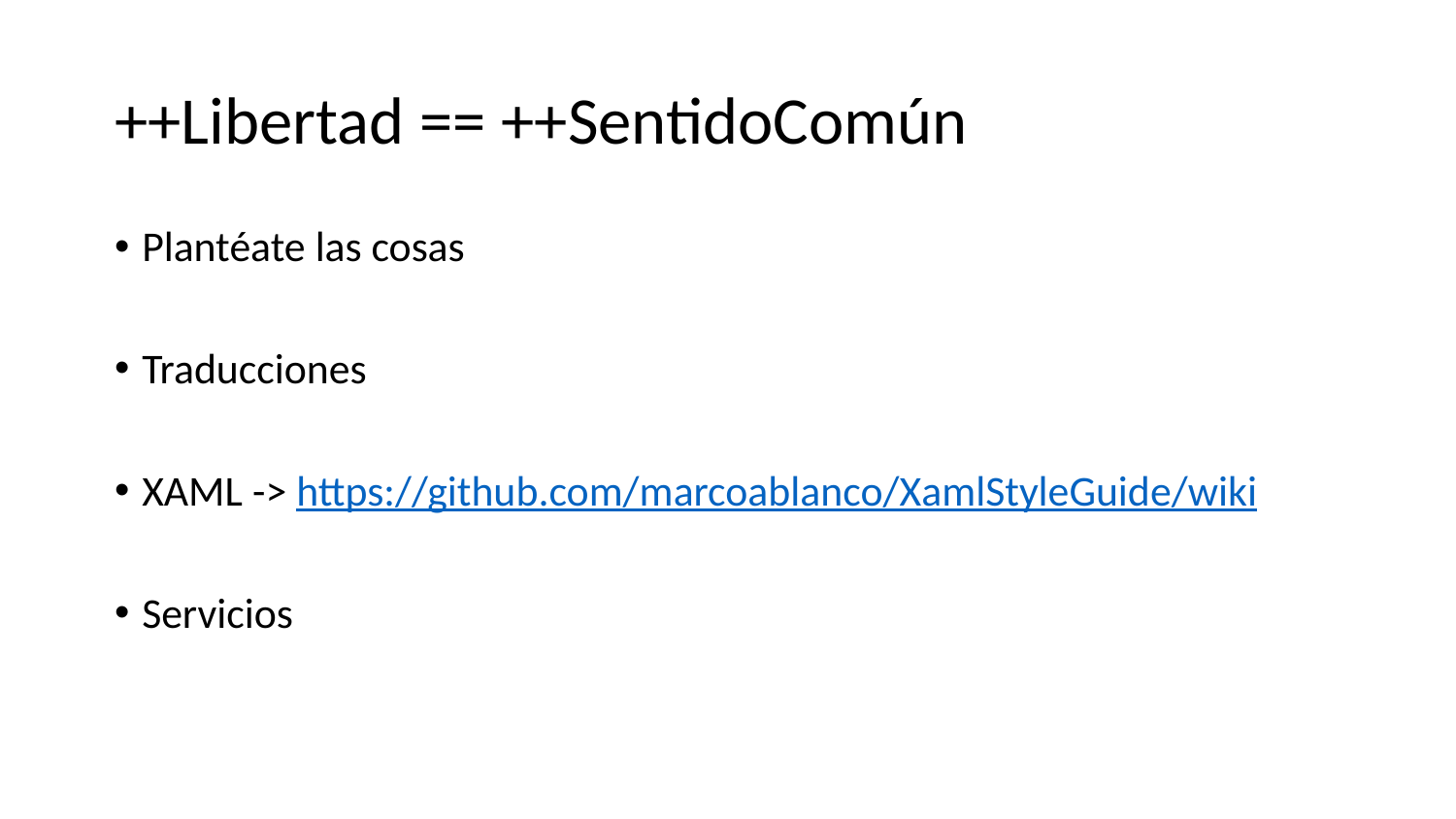

# ++Libertad == ++SentidoComún
Plantéate las cosas

Traducciones

XAML -> https://github.com/marcoablanco/XamlStyleGuide/wiki

Servicios